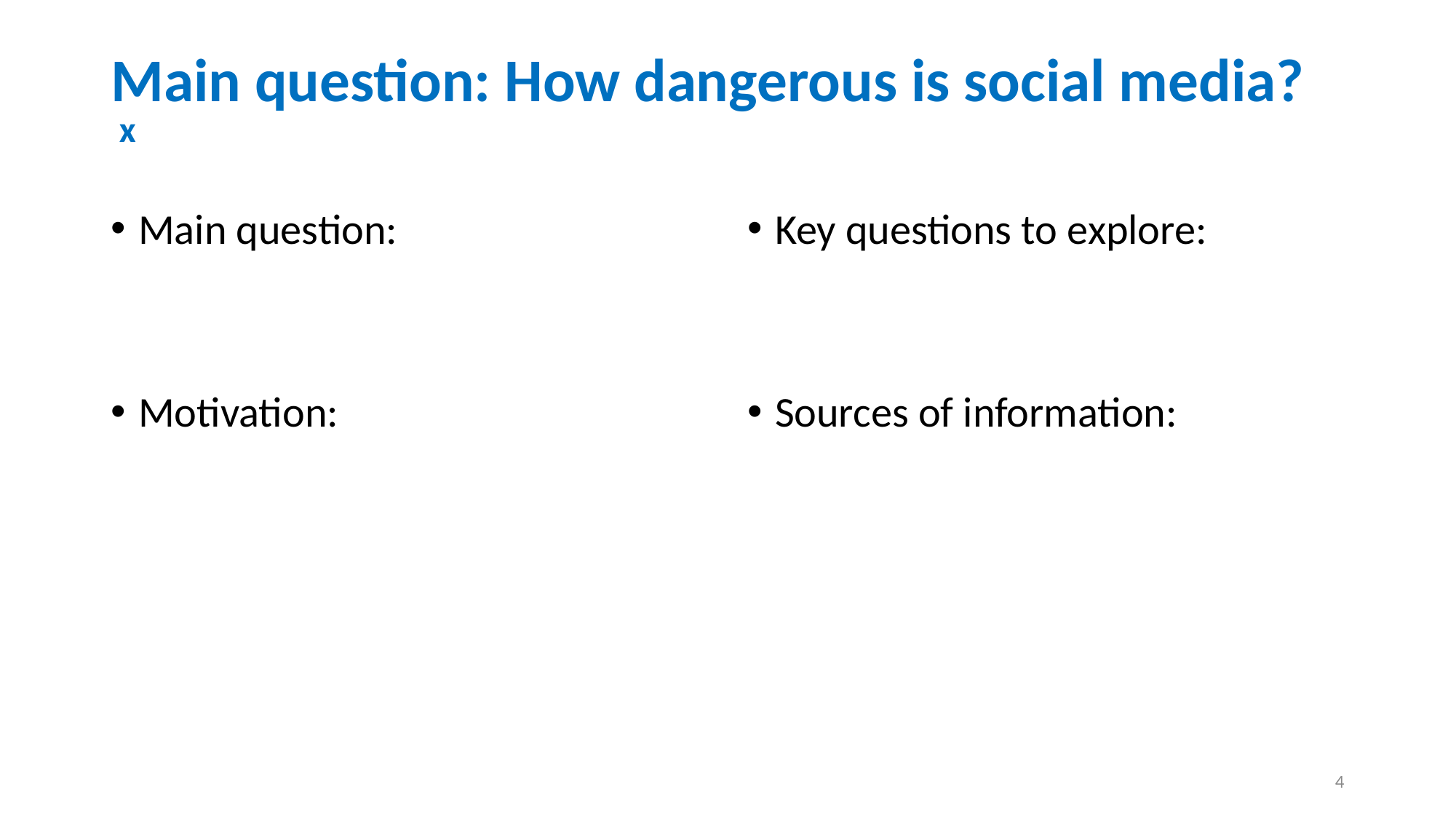

# Main question: How dangerous is social media?
 x
Main question:

Motivation:

Key questions to explore:

Sources of information:
4